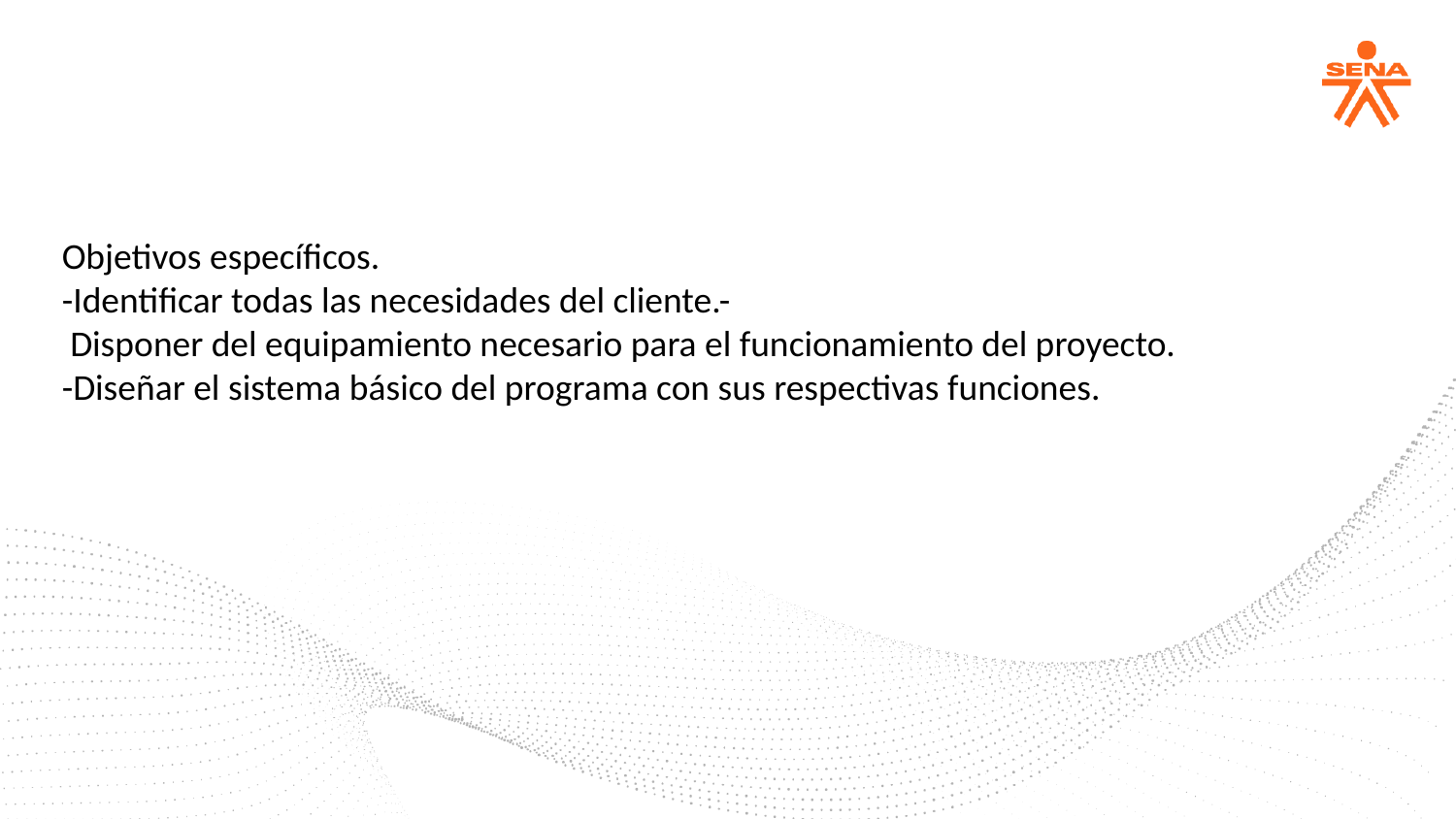

Objetivos específicos.
-Identificar todas las necesidades del cliente.-
 Disponer del equipamiento necesario para el funcionamiento del proyecto.
-Diseñar el sistema básico del programa con sus respectivas funciones.